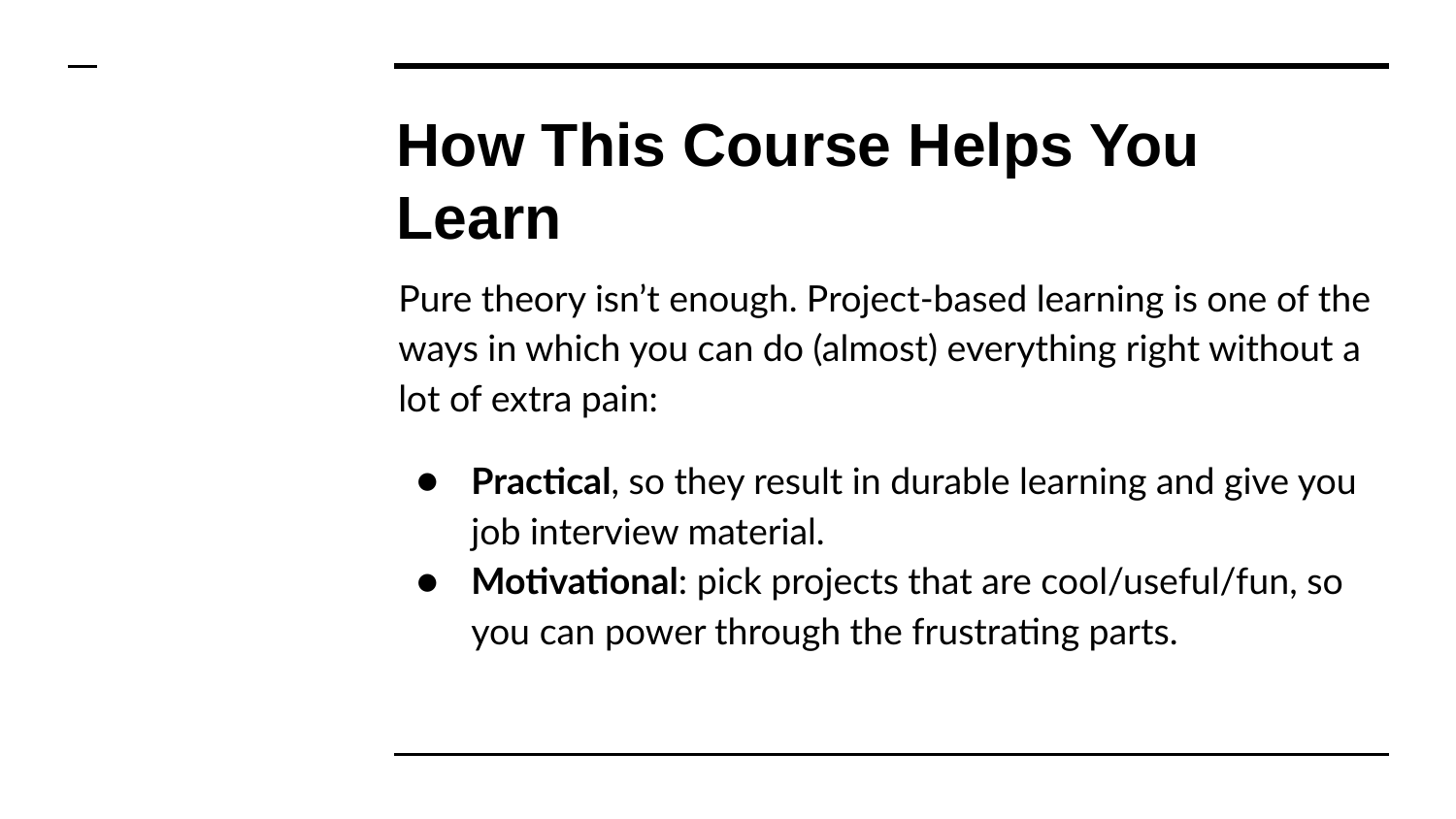

# How This Course Helps You Learn
Pure theory isn’t enough. Project-based learning is one of the ways in which you can do (almost) everything right without a lot of extra pain:
Practical, so they result in durable learning and give you job interview material.
Motivational: pick projects that are cool/useful/fun, so you can power through the frustrating parts.